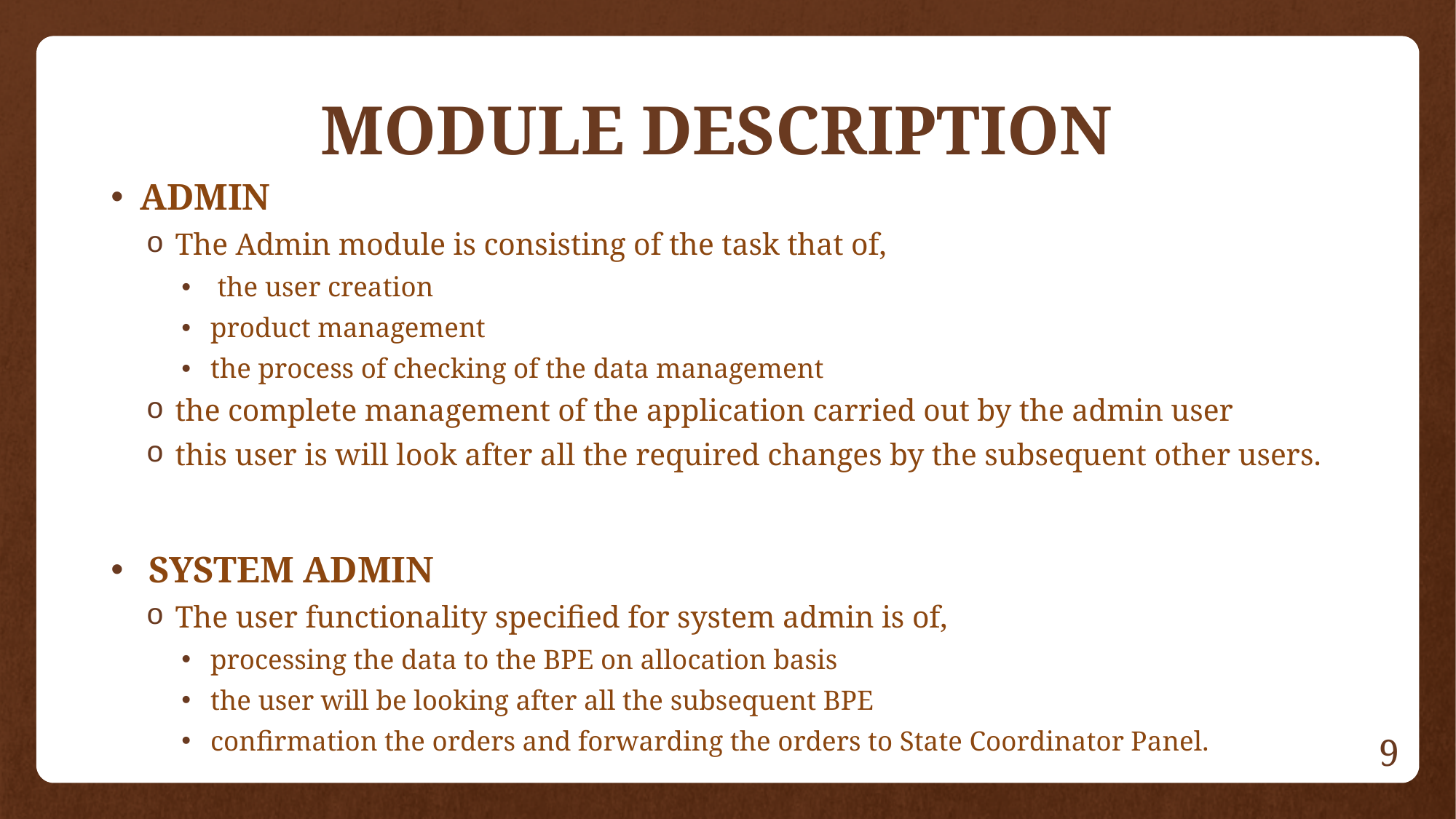

# MODULE DESCRIPTION
ADMIN
The Admin module is consisting of the task that of,
 the user creation
product management
the process of checking of the data management
the complete management of the application carried out by the admin user
this user is will look after all the required changes by the subsequent other users.

 SYSTEM ADMIN
The user functionality specified for system admin is of,
processing the data to the BPE on allocation basis
the user will be looking after all the subsequent BPE
confirmation the orders and forwarding the orders to State Coordinator Panel.

9